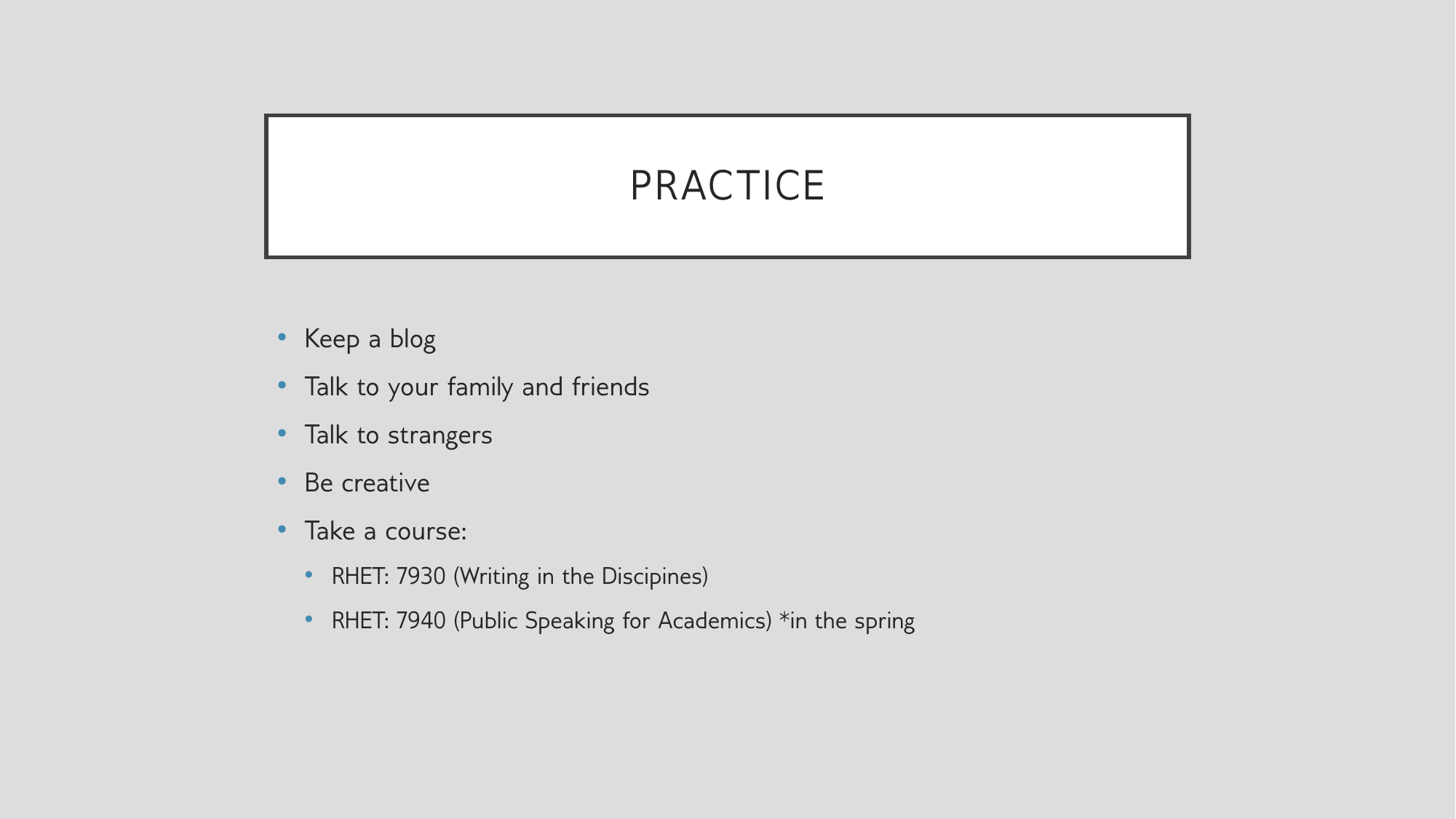

# Practice
Keep a blog
Talk to your family and friends
Talk to strangers
Be creative
Take a course:
RHET: 7930 (Writing in the Discipines)
RHET: 7940 (Public Speaking for Academics) *in the spring